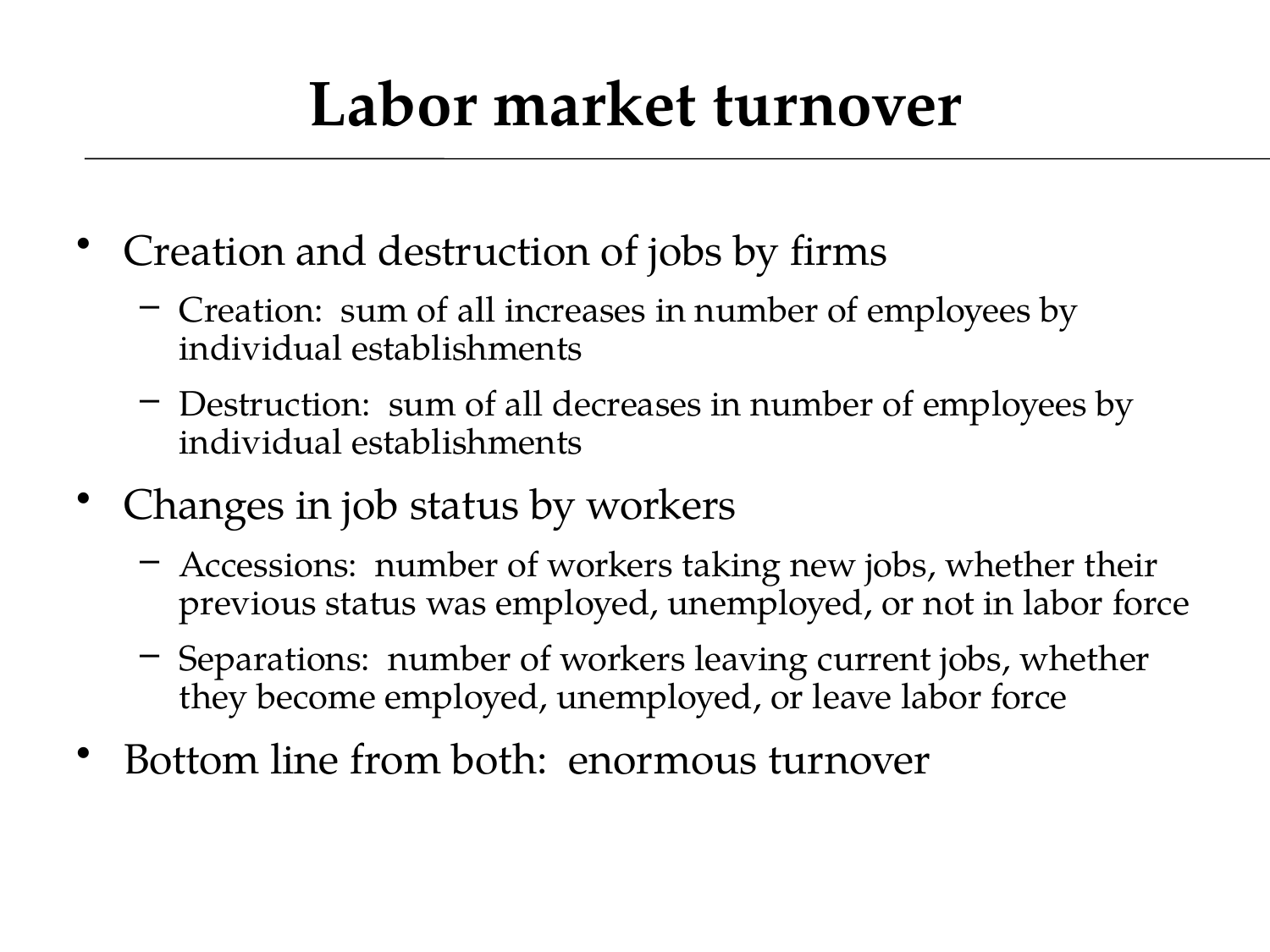

# Labor market turnover
Creation and destruction of jobs by firms
Creation:  sum of all increases in number of employees by individual establishments
Destruction:  sum of all decreases in number of employees by individual establishments
Changes in job status by workers
Accessions:  number of workers taking new jobs, whether their previous status was employed, unemployed, or not in labor force
Separations:  number of workers leaving current jobs, whether they become employed, unemployed, or leave labor force
Bottom line from both:  enormous turnover